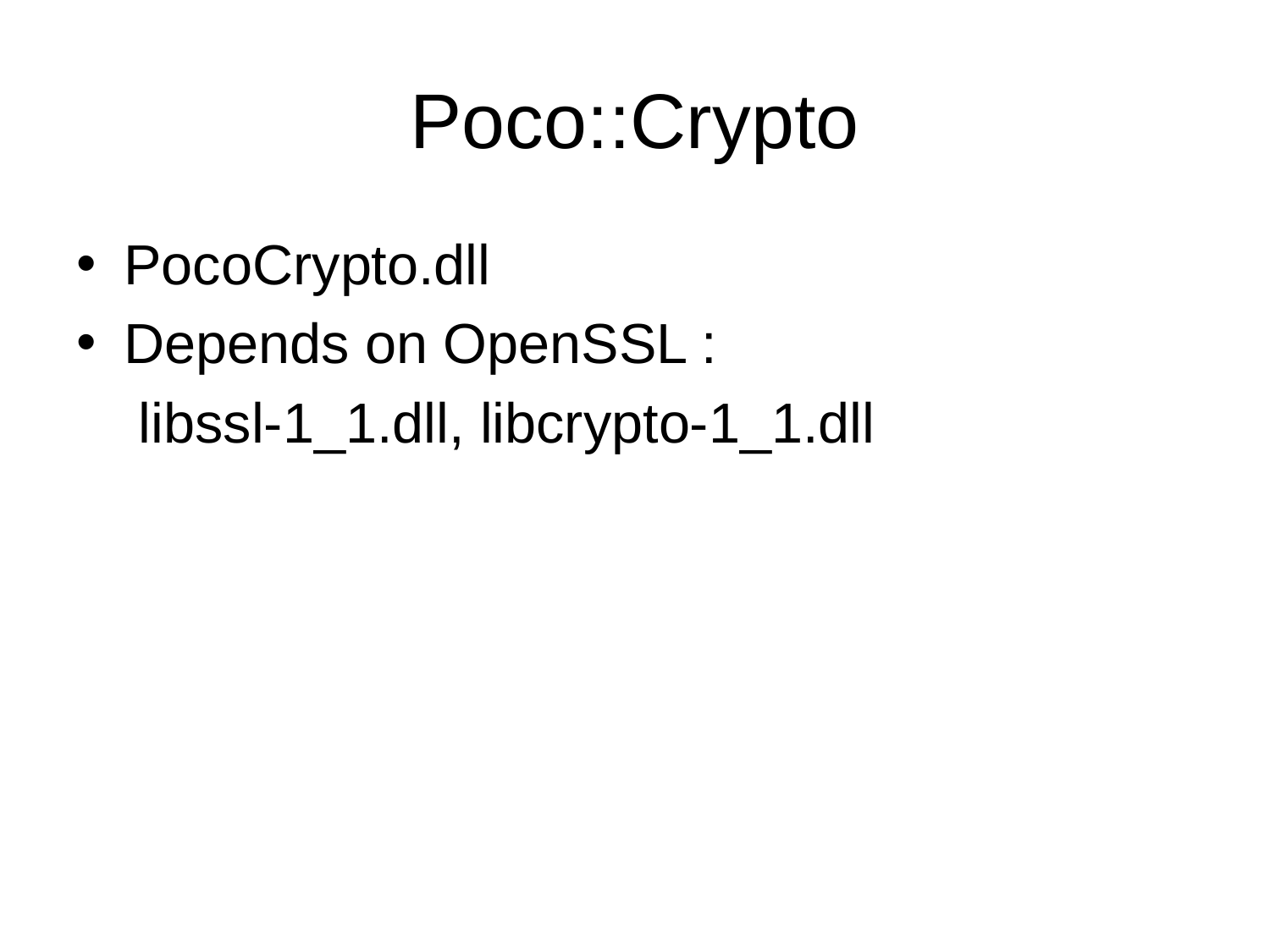

# Poco::Crypto
PocoCrypto.dll
Depends on OpenSSL :
    libssl-1_1.dll, libcrypto-1_1.dll